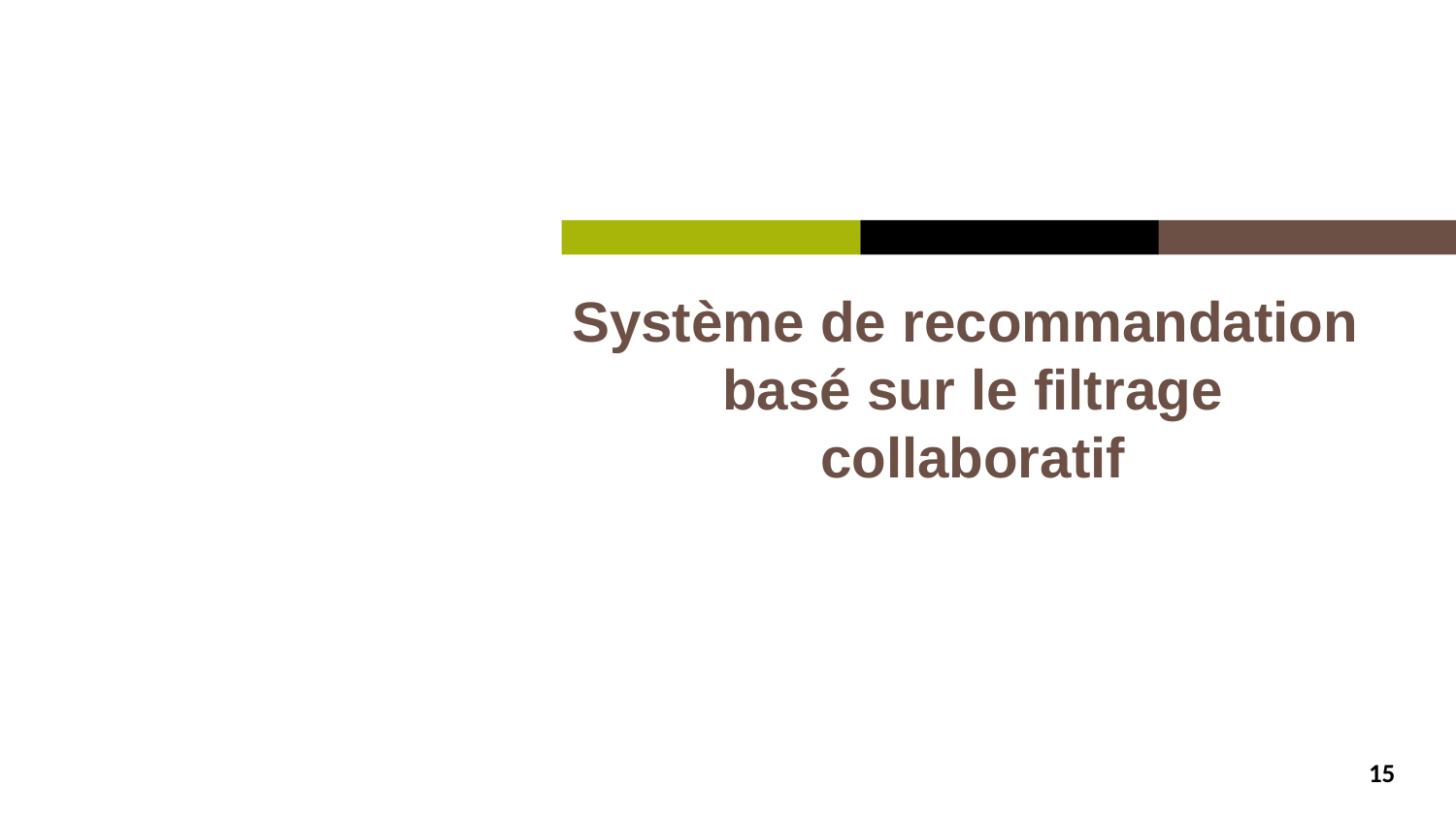

# Système de recommandation  basé sur le filtrage collaboratif
15